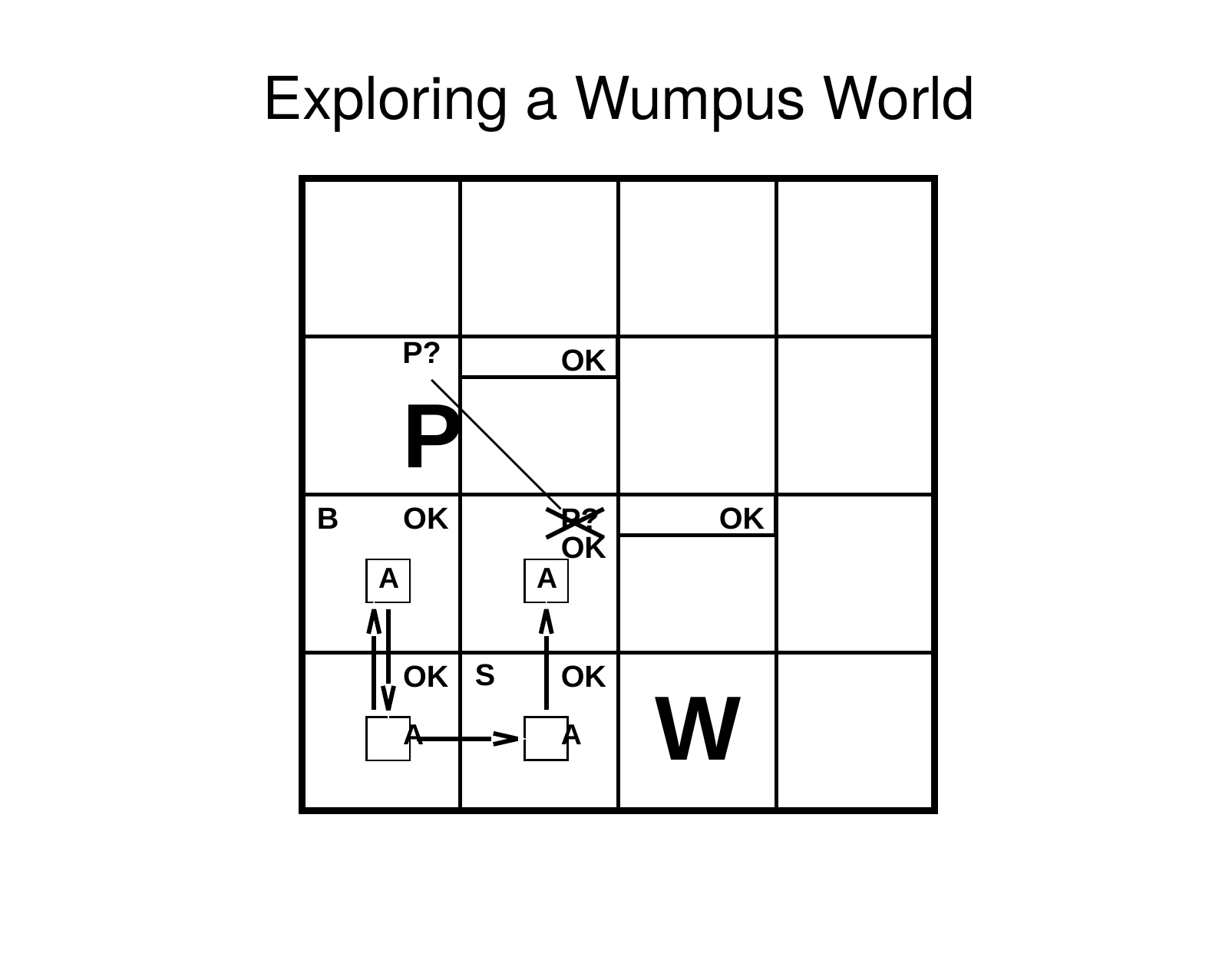

# Exploring a Wumpus World

OK
P?
P

OK
B
OK
P?  OK

A
A

S
OK
A
OK
A
W